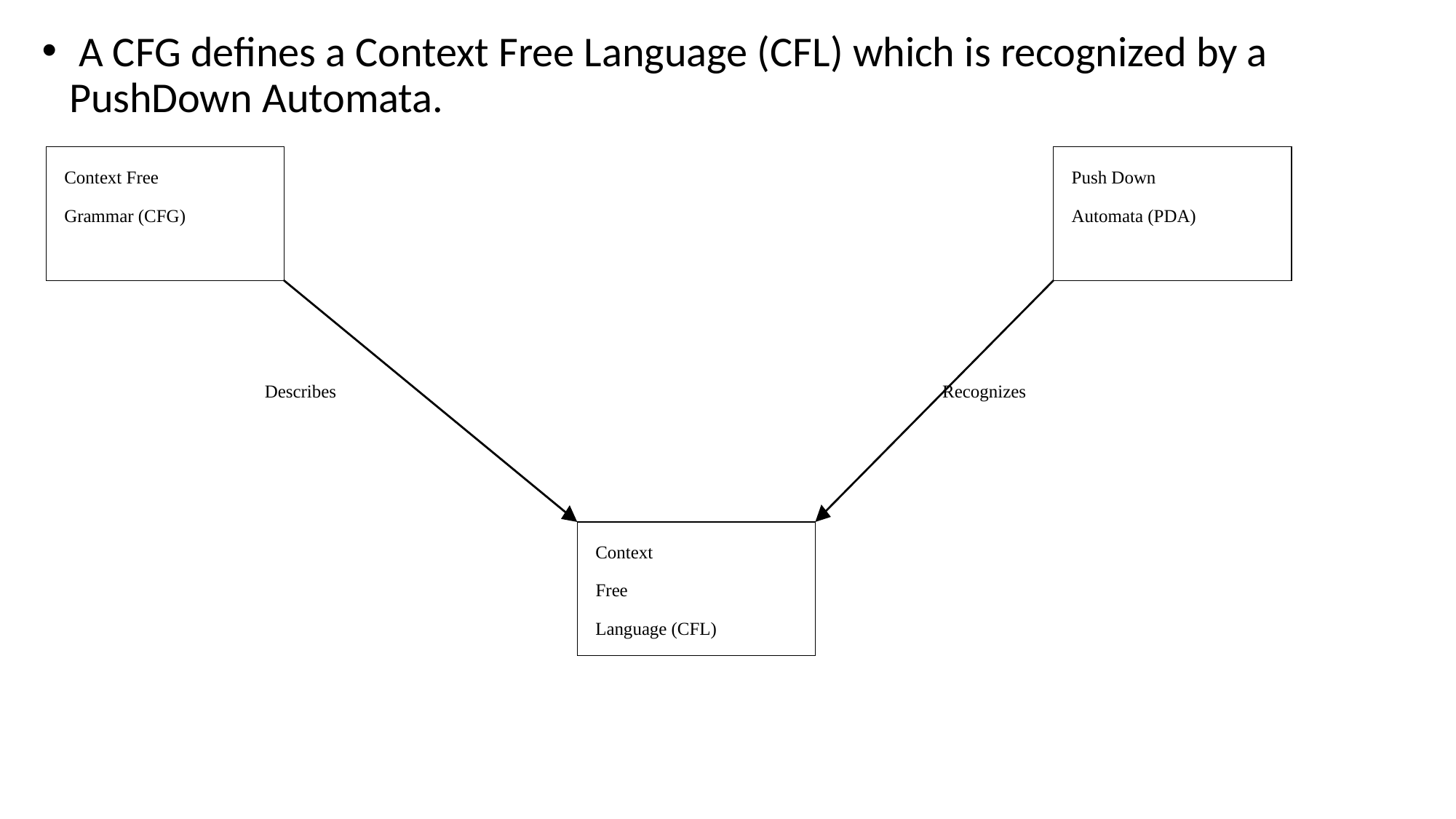

A CFG defines a Context Free Language (CFL) which is recognized by a PushDown Automata.

Context Free
Push Down
Grammar (CFG)
Automata (PDA)

Describes
Recognizes

Context

Free
Language (CFL)